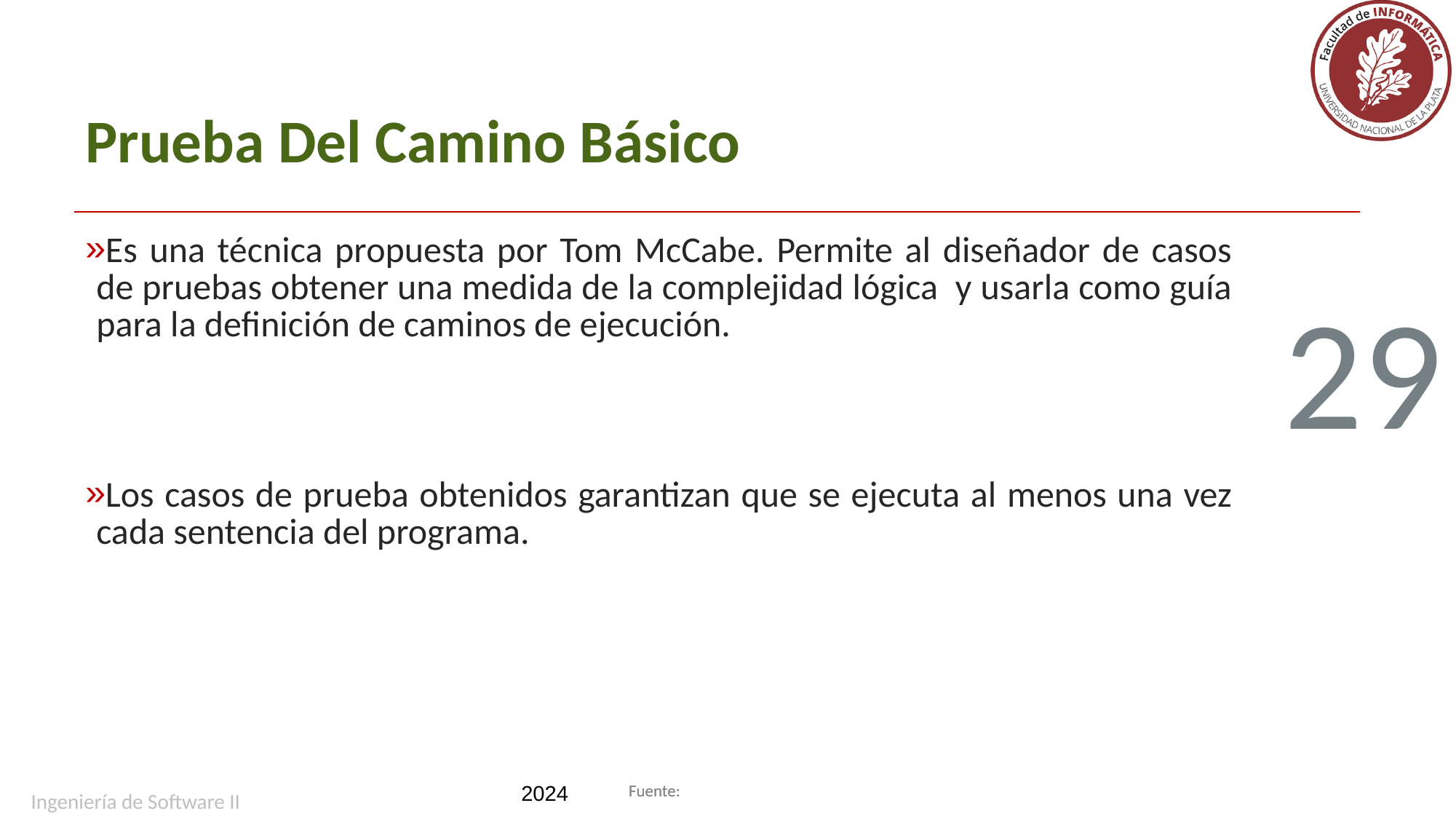

# Prueba Del Camino Básico
Es una técnica propuesta por Tom McCabe. Permite al diseñador de casos de pruebas obtener una medida de la complejidad lógica  y usarla como guía para la definición de caminos de ejecución.

Los casos de prueba obtenidos garantizan que se ejecuta al menos una vez cada sentencia del programa.
29

Ingeniería de Software II